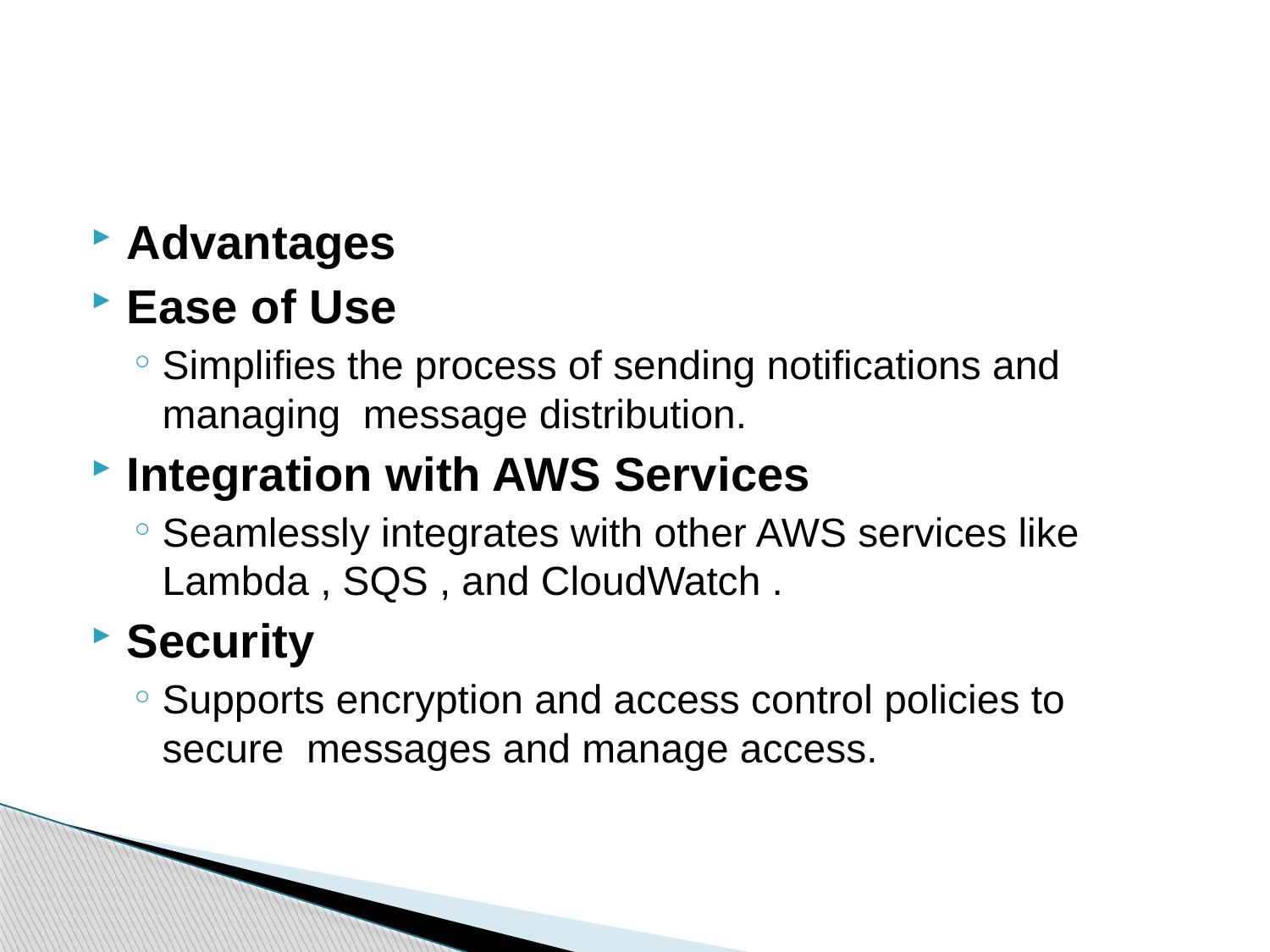

#
Advantages
Ease of Use
Simplifies the process of sending notifications and managing  message distribution.
Integration with AWS Services
Seamlessly integrates with other AWS services like Lambda , SQS , and CloudWatch .
Security
Supports encryption and access control policies to secure  messages and manage access.